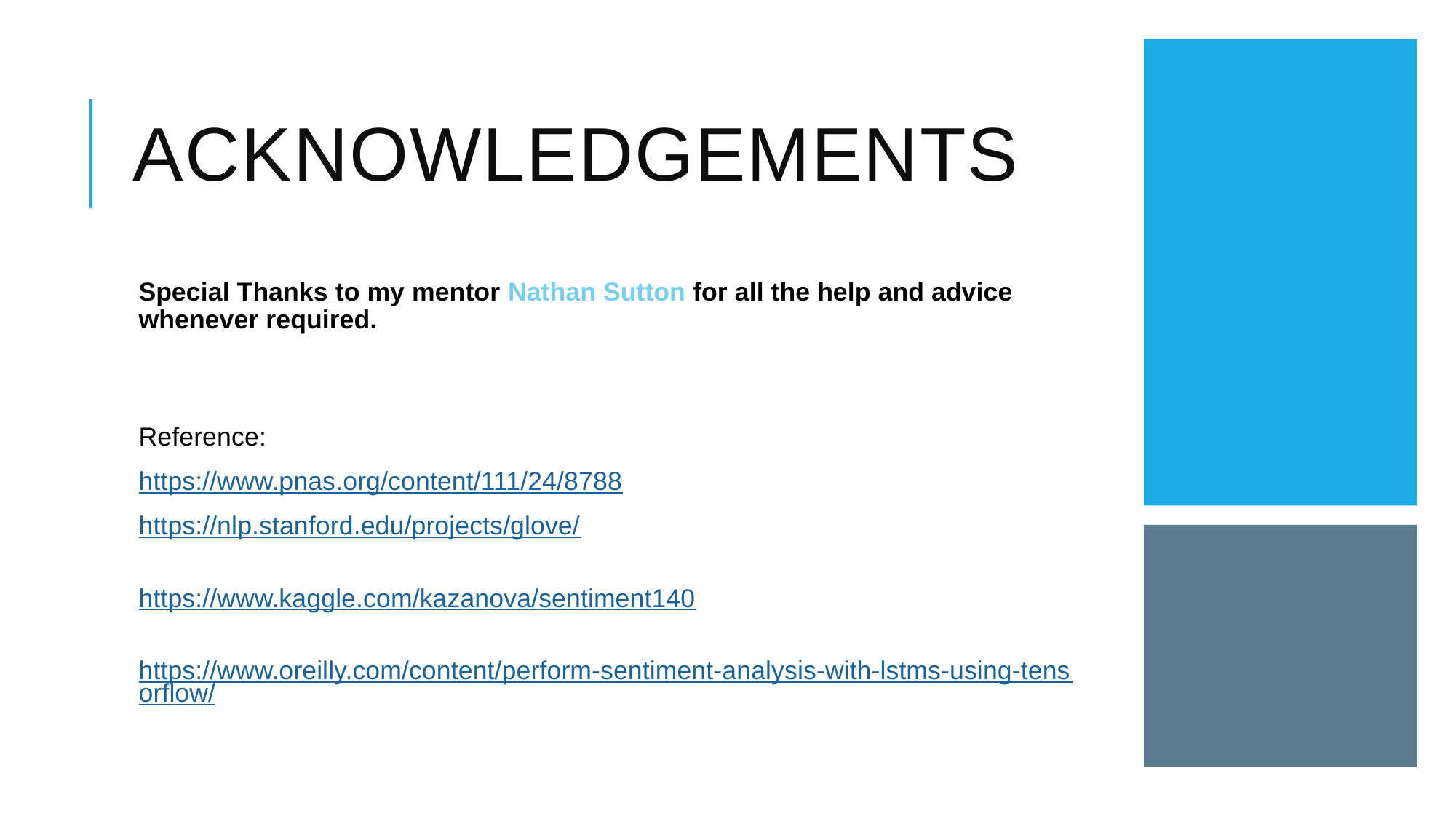

# Acknowledgements
Special Thanks to my mentor Nathan Sutton for all the help and advice whenever required.

Reference:
https://www.pnas.org/content/111/24/8788
https://nlp.stanford.edu/projects/glove/
https://www.kaggle.com/kazanova/sentiment140
https://www.oreilly.com/content/perform-sentiment-analysis-with-lstms-using-tensorflow/